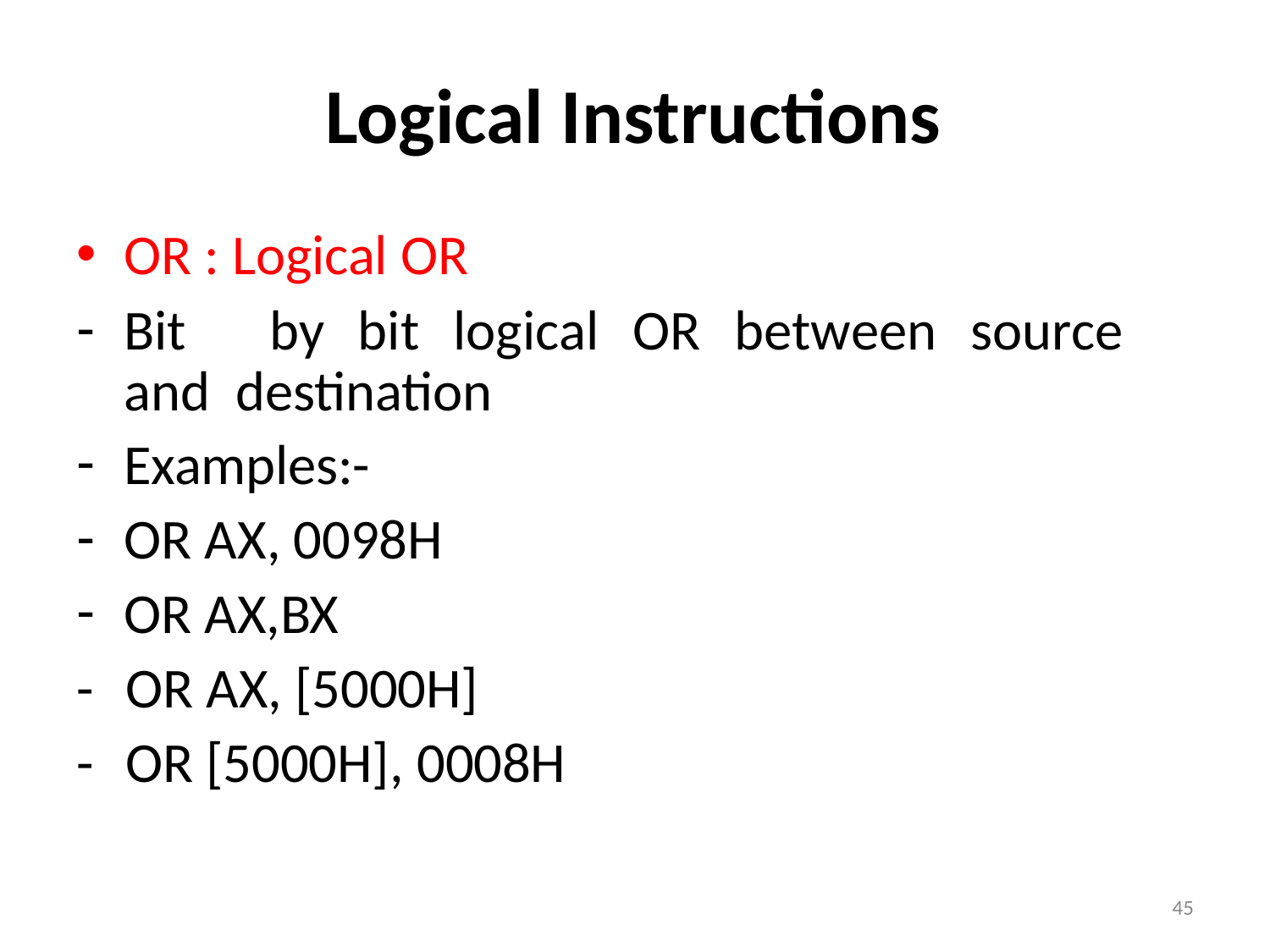

# Logical Instructions
OR : Logical OR
Bit	by	bit	logical	OR	between	source	and  destination
Examples:-
OR AX, 0098H
OR AX,BX
-	OR AX, [5000H]
-	OR [5000H], 0008H
45